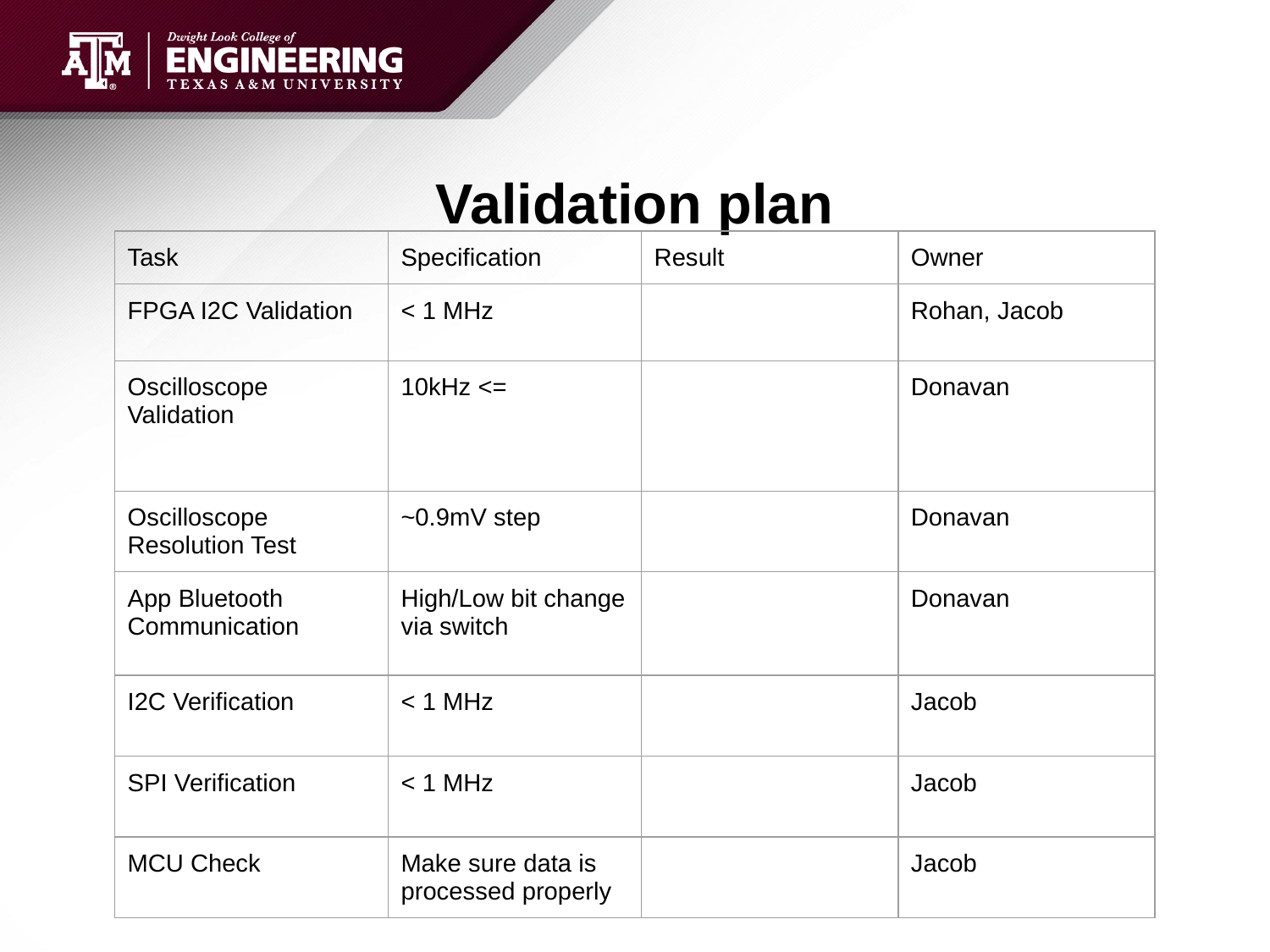

# Validation plan
| Task | Specification | Result | Owner |
| --- | --- | --- | --- |
| FPGA I2C Validation | < 1 MHz |  | Rohan, Jacob |
| Oscilloscope Validation | 10kHz <= |  | Donavan |
| Oscilloscope Resolution Test | ~0.9mV step |  | Donavan |
| App Bluetooth Communication | High/Low bit change via switch |  | Donavan |
| I2C Verification | < 1 MHz |  | Jacob |
| SPI Verification | < 1 MHz |  | Jacob |
| MCU Check | Make sure data is processed properly |  | Jacob |